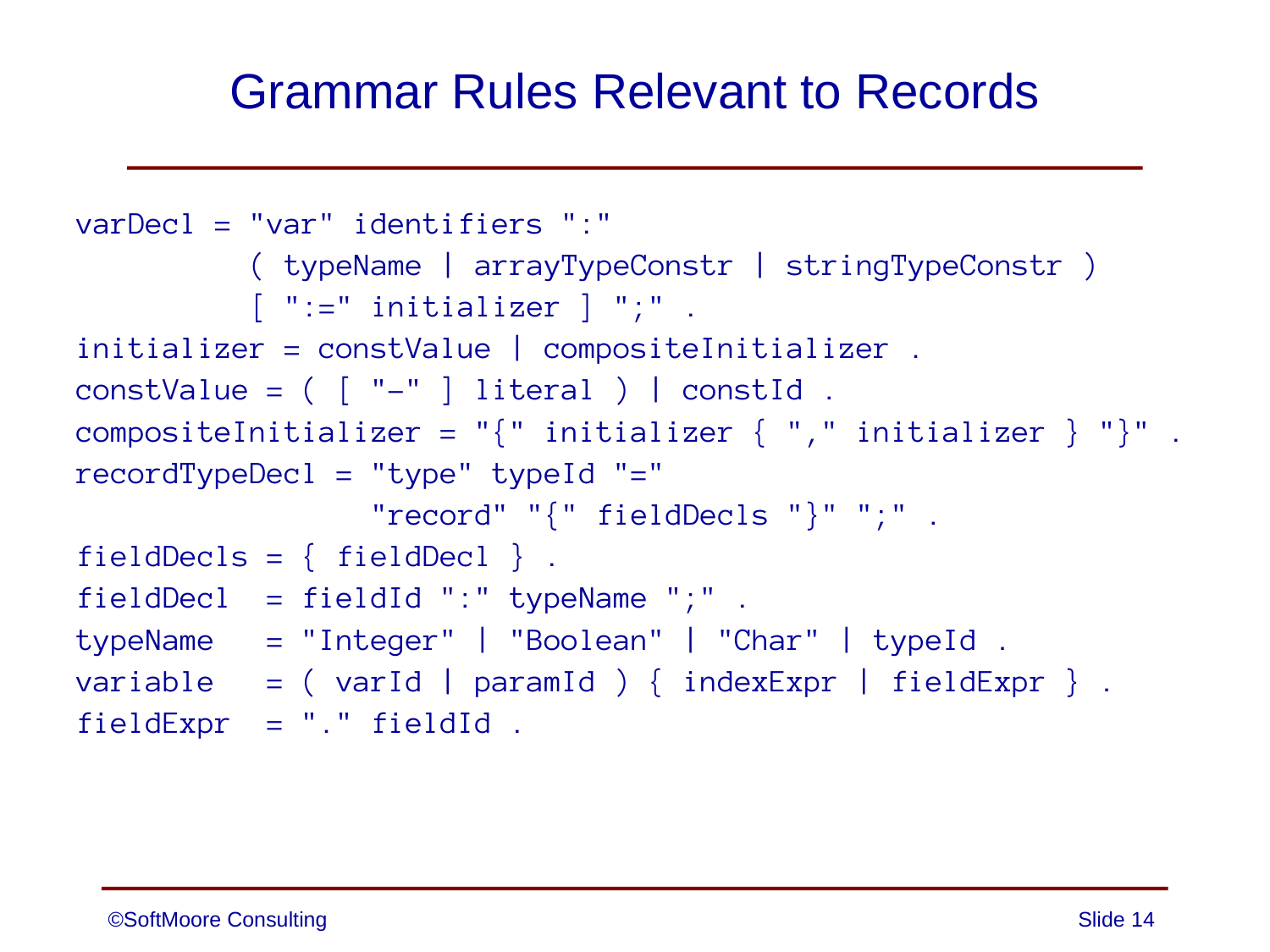

# Grammar Rules Relevant to Records
varDecl = "var" identifiers ":"
          ( typeName | arrayTypeConstr | stringTypeConstr )
          [ ":=" initializer ] ";" .
initializer = constValue | compositeInitializer .
constValue = ( [ "-" ] literal ) | constId .
compositeInitializer = "{" initializer { "," initializer } "}" .
recordTypeDecl = "type" typeId "="
                 "record" "{" fieldDecls "}" ";" .
fieldDecls = { fieldDecl } .
fieldDecl  = fieldId ":" typeName ";" .
typeName   = "Integer" | "Boolean" | "Char" | typeId .
variable   = ( varId | paramId ) { indexExpr | fieldExpr } .
fieldExpr  = "." fieldId .
©SoftMoore Consulting
Slide 14